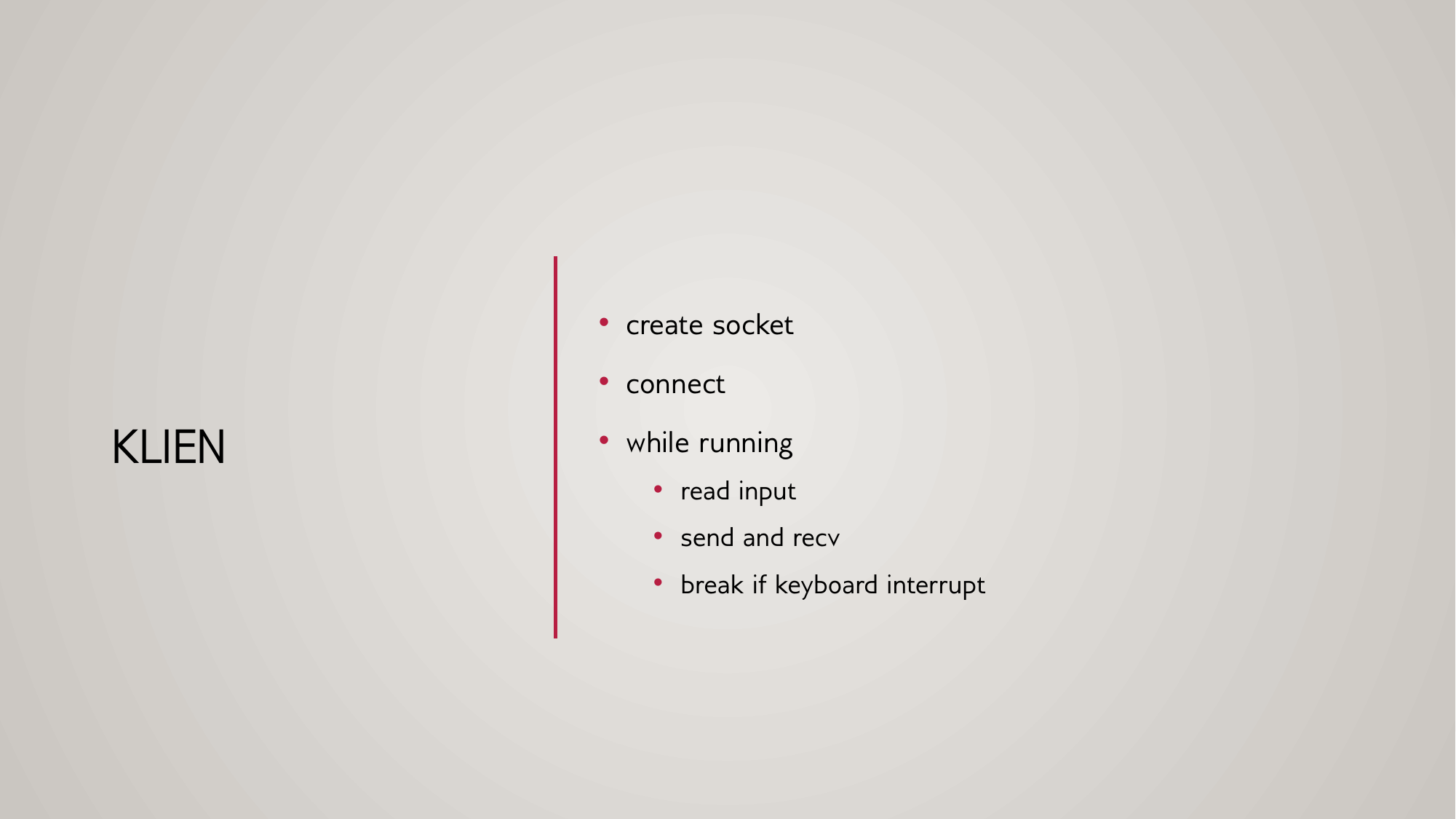

# klien
create socket
connect
while running
read input
send and recv
break if keyboard interrupt